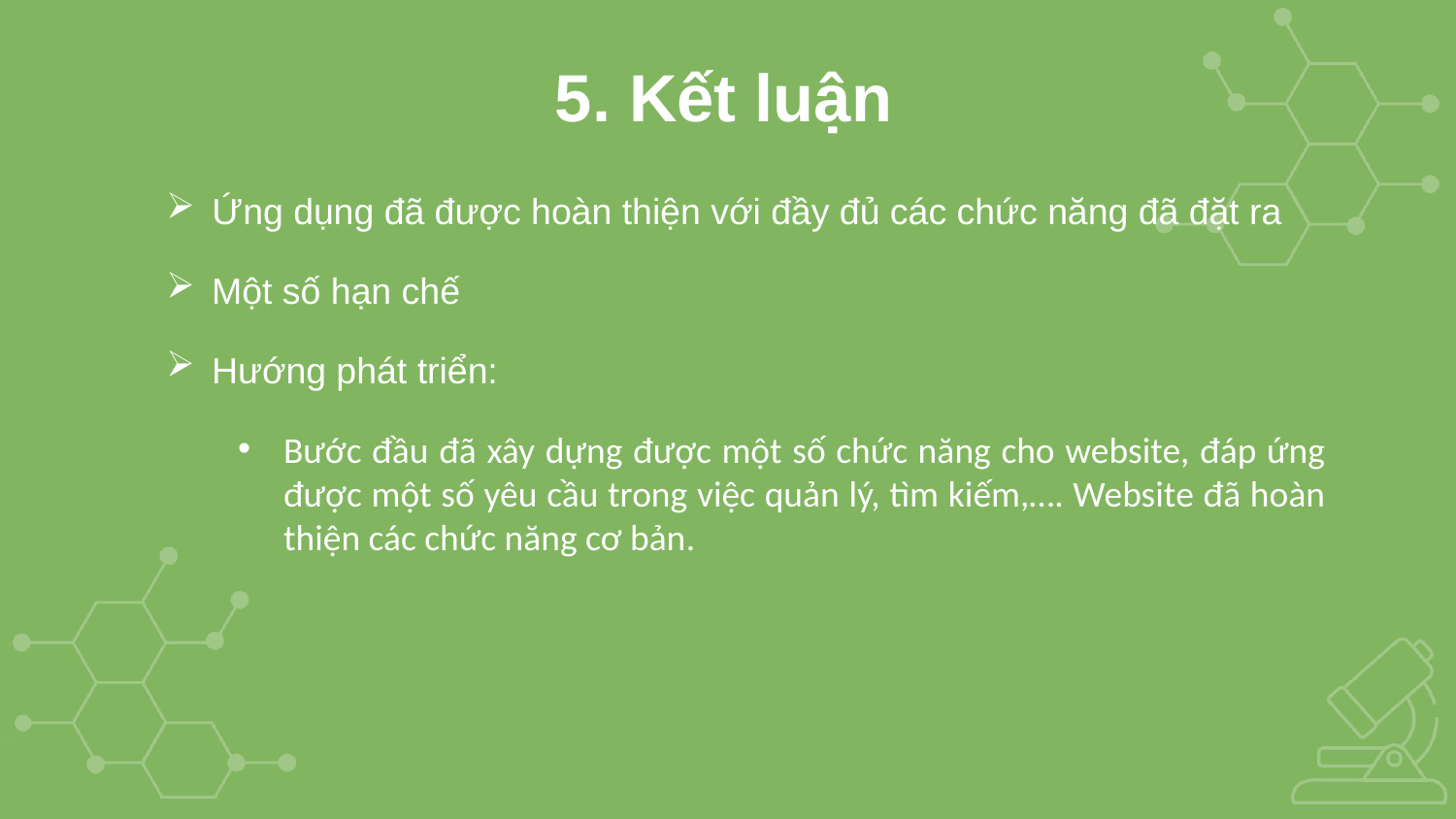

5. Kết luận
Ứng dụng đã được hoàn thiện với đầy đủ các chức năng đã đặt ra
Một số hạn chế
Hướng phát triển:
Bước đầu đã xây dựng được một số chức năng cho website, đáp ứng được một số yêu cầu trong việc quản lý, tìm kiếm,…. Website đã hoàn thiện các chức năng cơ bản.